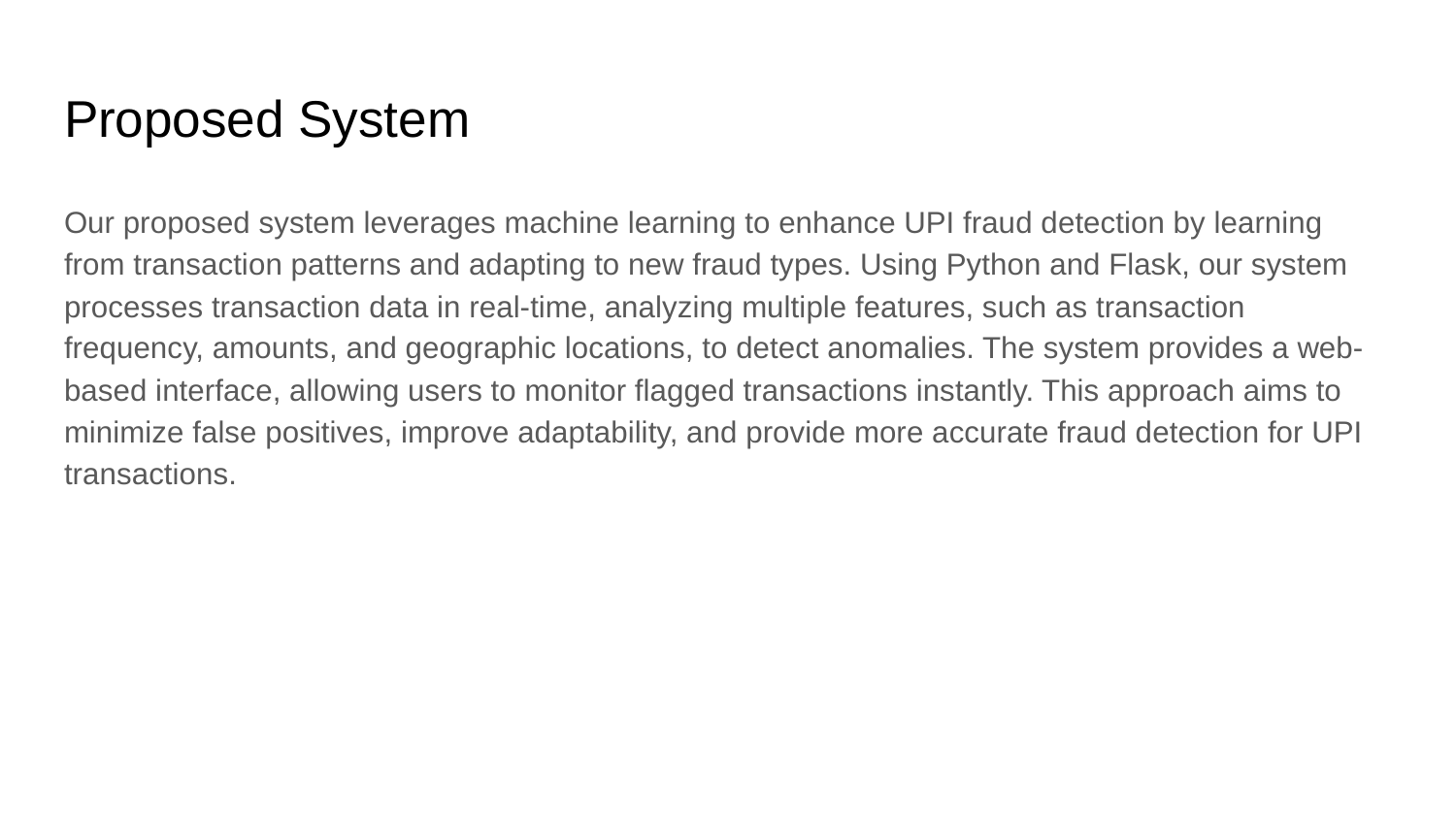

# Proposed System
Our proposed system leverages machine learning to enhance UPI fraud detection by learning from transaction patterns and adapting to new fraud types. Using Python and Flask, our system processes transaction data in real-time, analyzing multiple features, such as transaction frequency, amounts, and geographic locations, to detect anomalies. The system provides a web-based interface, allowing users to monitor flagged transactions instantly. This approach aims to minimize false positives, improve adaptability, and provide more accurate fraud detection for UPI transactions.